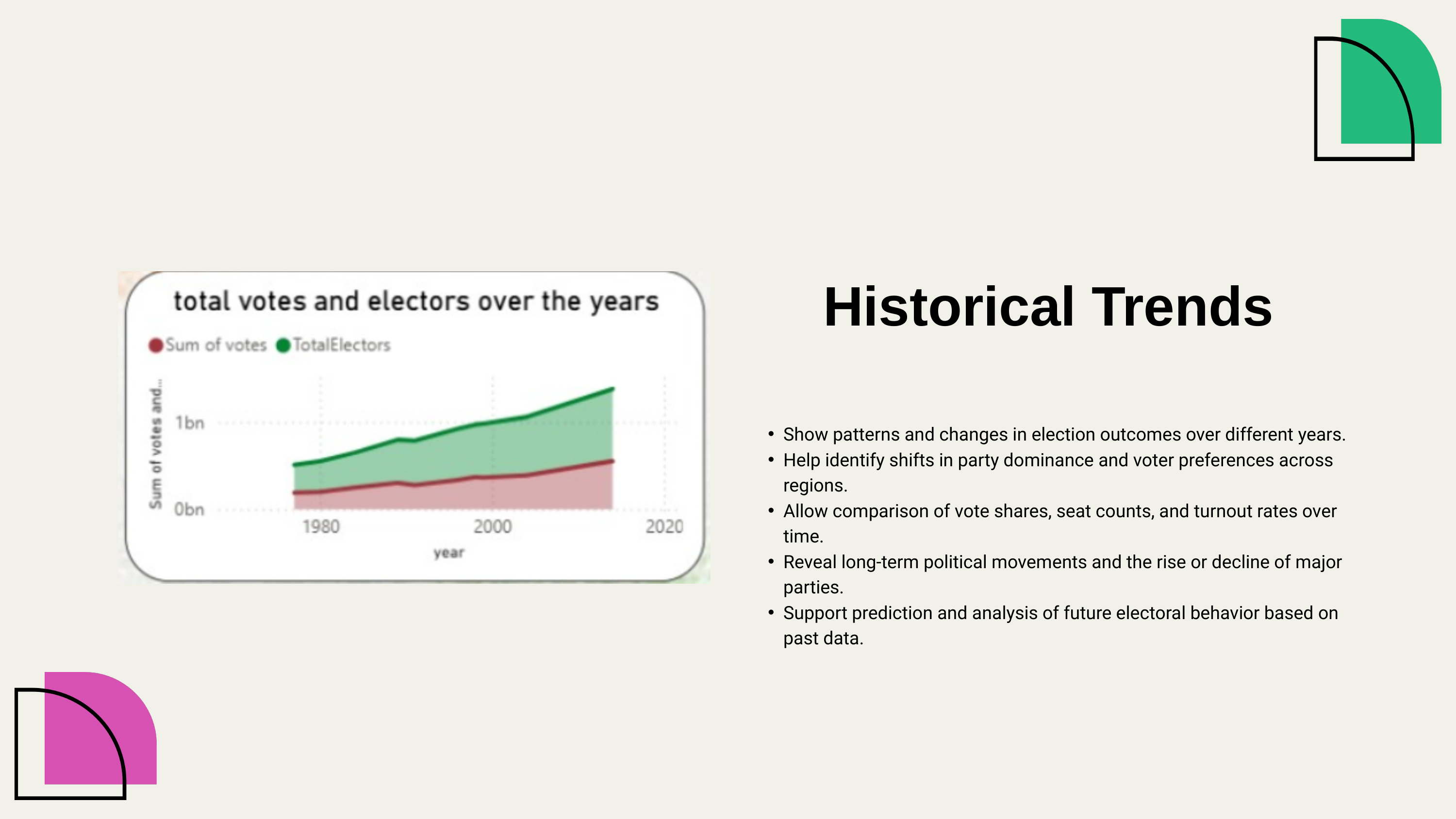

Historical Trends
Show patterns and changes in election outcomes over different years.
Help identify shifts in party dominance and voter preferences across regions.
Allow comparison of vote shares, seat counts, and turnout rates over time.
Reveal long-term political movements and the rise or decline of major parties.
Support prediction and analysis of future electoral behavior based on past data.